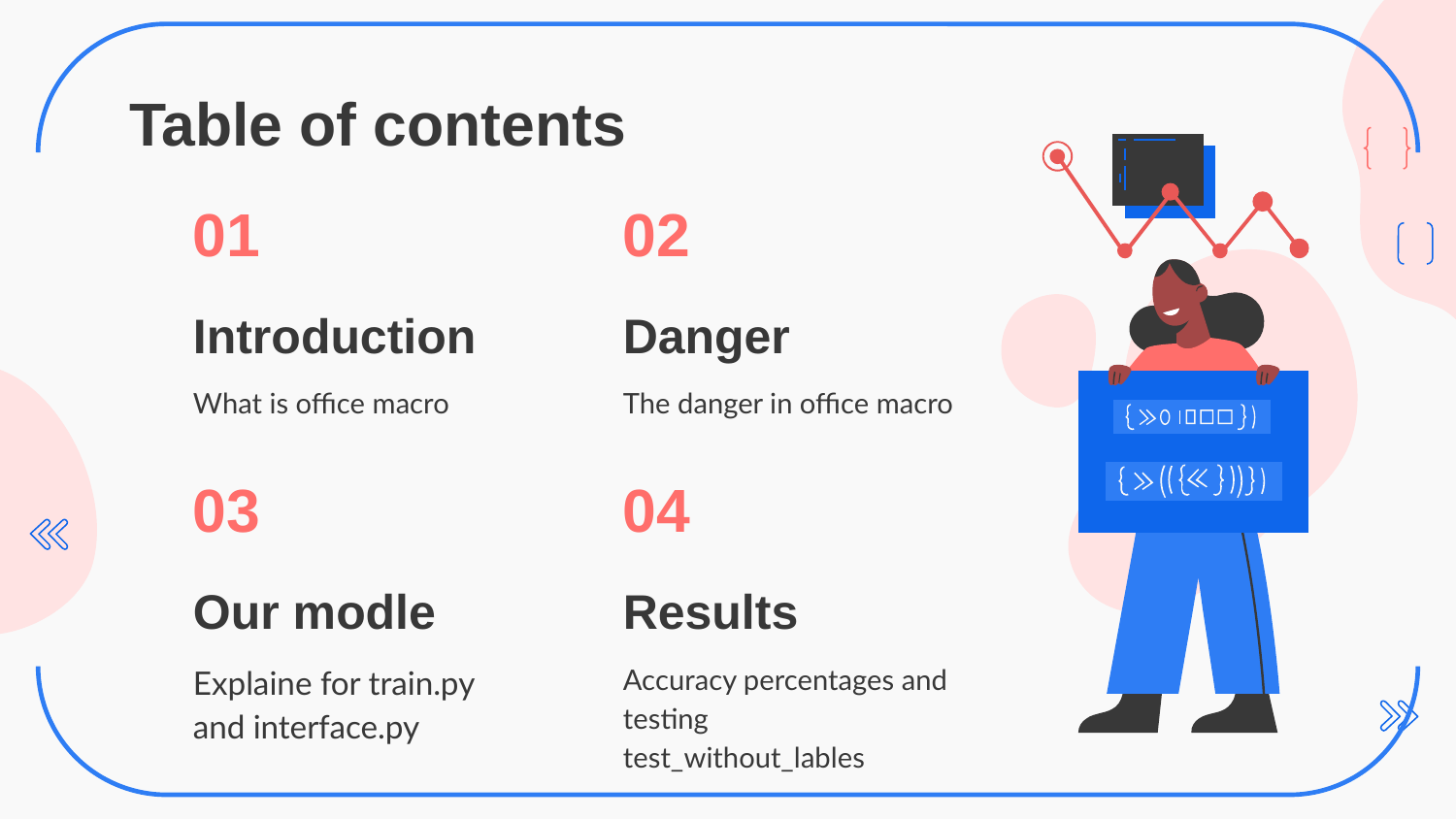

# Table of contents

01
02
Introduction
Danger
What is office macro
The danger in office macro
03
04
Our modle
Results
Explaine for train.py and interface.py
Accuracy percentages and testing  test_without_lables